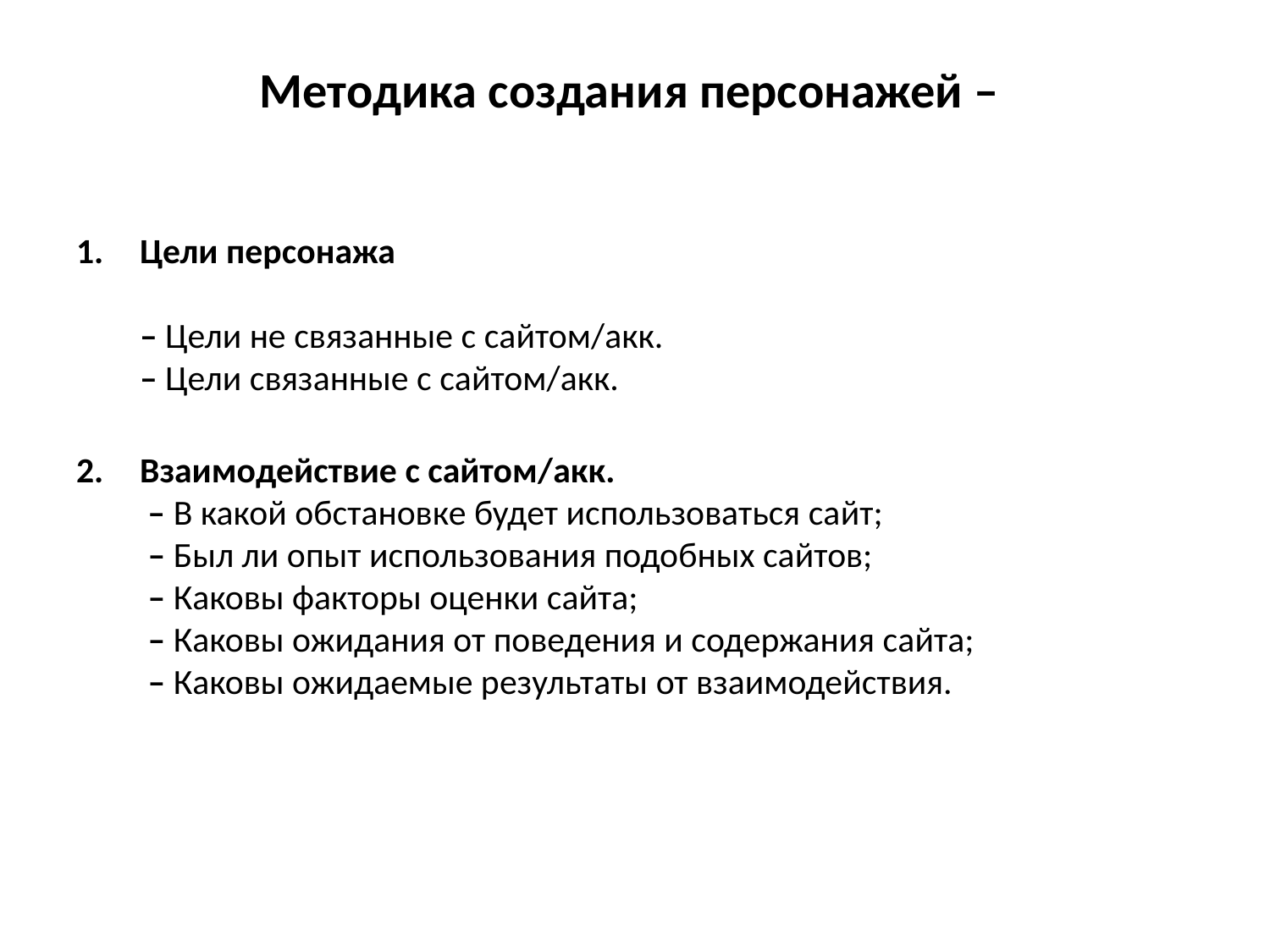

# Методика создания персонажей –
Цели персонажа
– Цели не связанные с сайтом/акк.
– Цели связанные с сайтом/акк.
Взаимодействие с сайтом/акк.
 – В какой обстановке будет использоваться сайт;
 – Был ли опыт использования подобных сайтов;
 – Каковы факторы оценки сайта;
 – Каковы ожидания от поведения и содержания сайта;
 – Каковы ожидаемые результаты от взаимодействия.